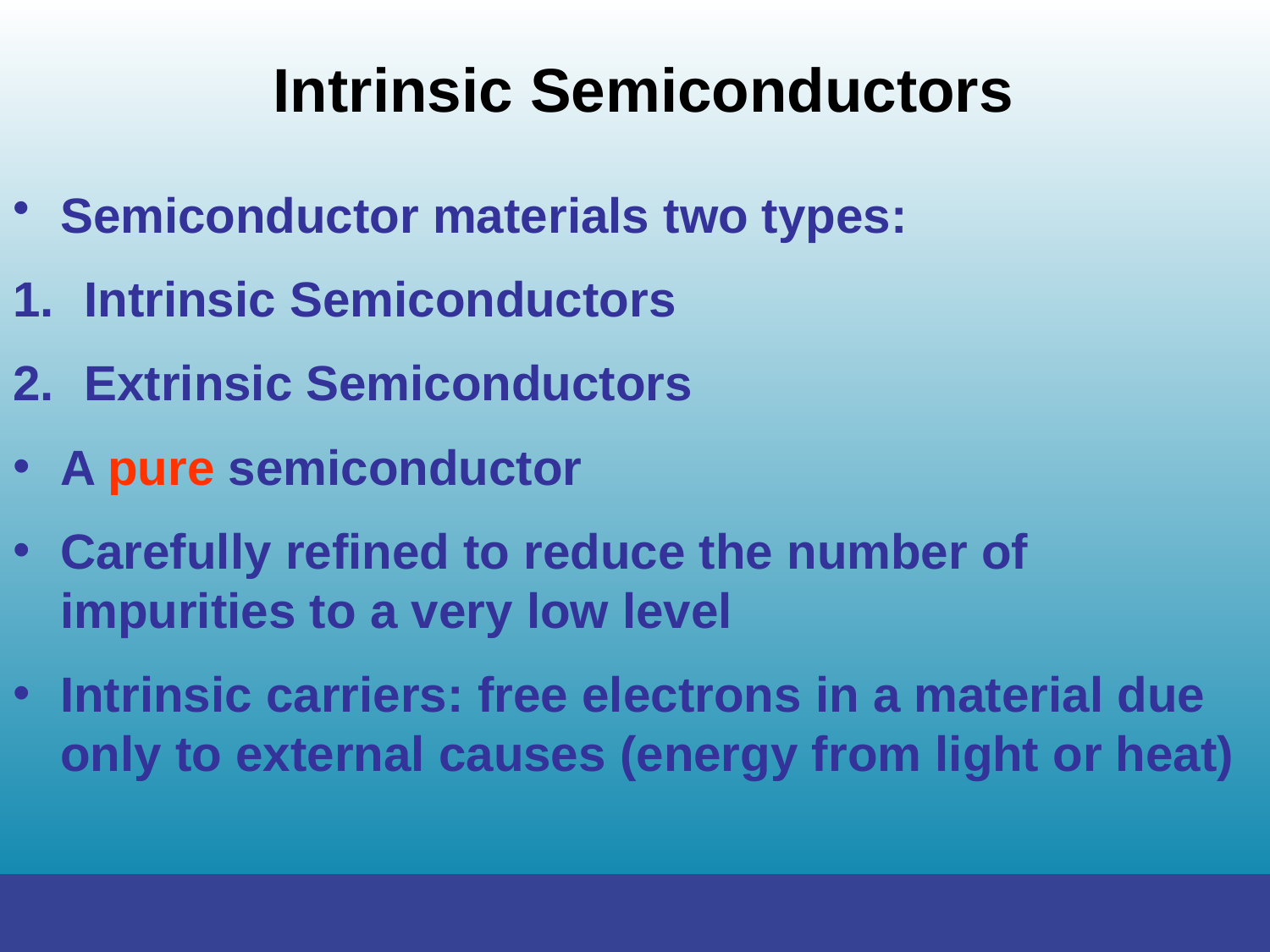

# Intrinsic Semiconductors
Semiconductor materials two types:
Intrinsic Semiconductors
Extrinsic Semiconductors
A pure semiconductor
Carefully refined to reduce the number of impurities to a very low level
Intrinsic carriers: free electrons in a material due only to external causes (energy from light or heat)